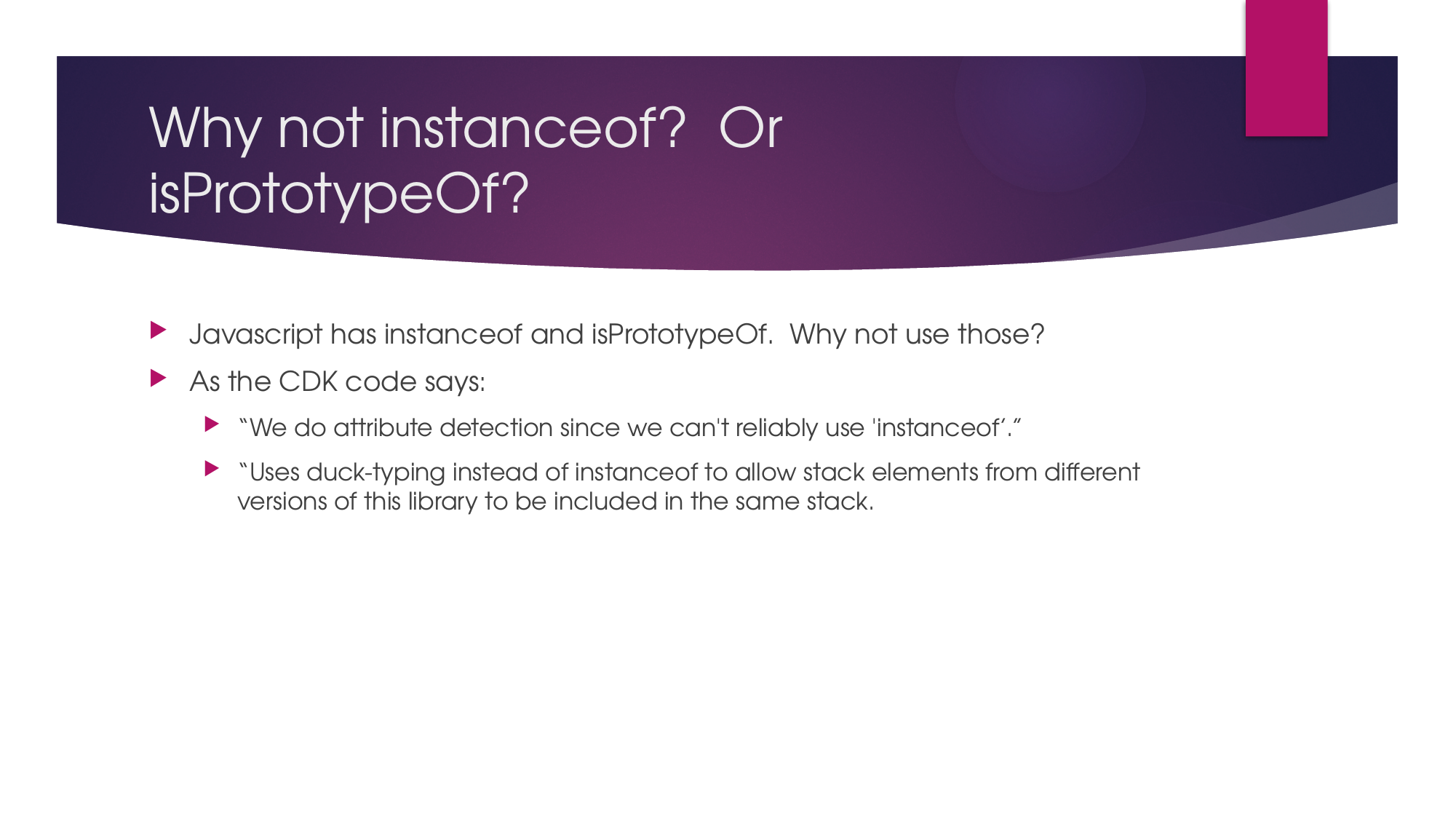

# Why not instanceof?  Or isPrototypeOf?
Javascript has instanceof and isPrototypeOf.  Why not use those?
As the CDK code says:
“We do attribute detection since we can't reliably use 'instanceof’.”
“Uses duck-typing instead of instanceof to allow stack elements from different versions of this library to be included in the same stack.